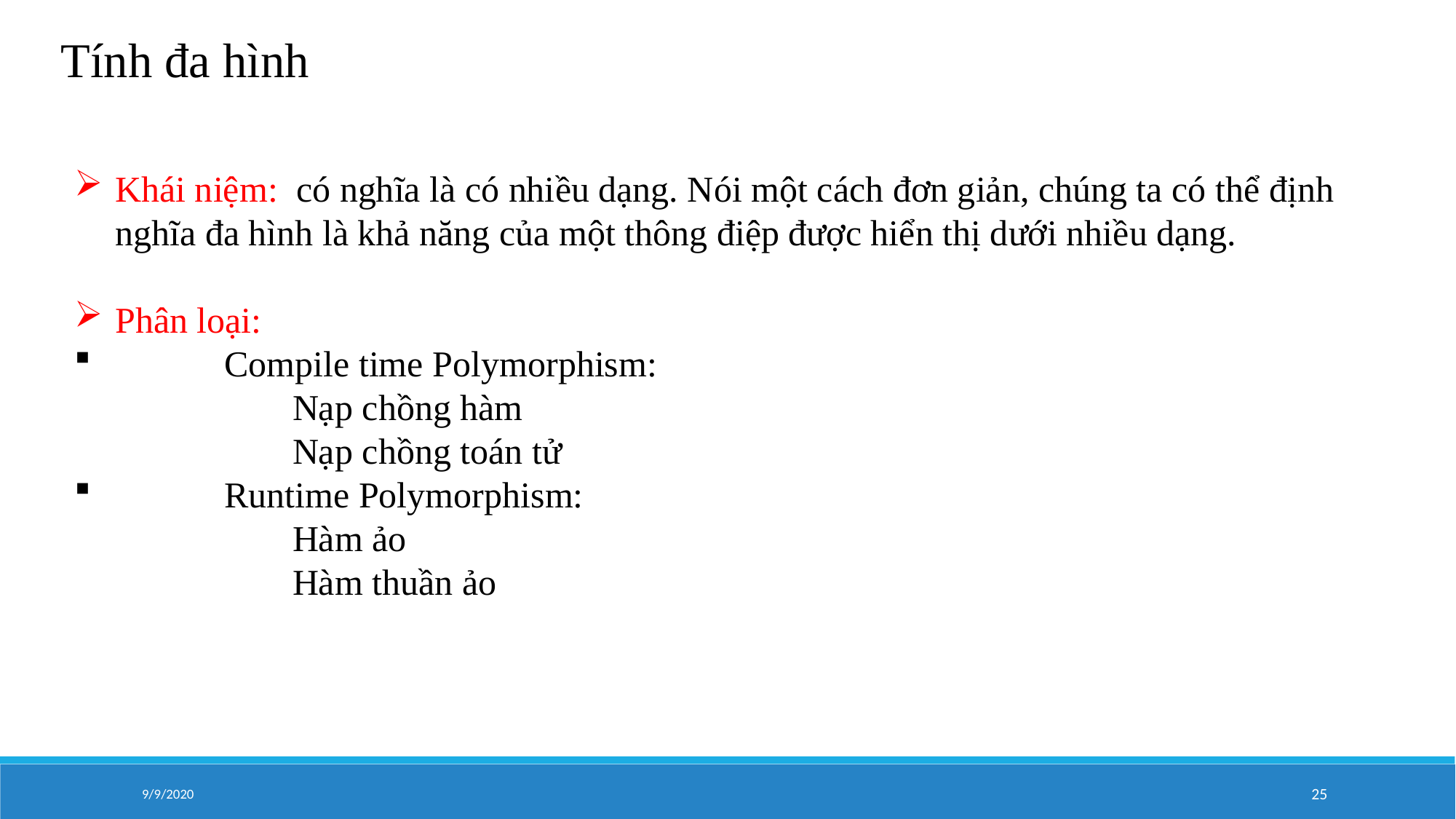

Tính đa hình
Khái niệm:  có nghĩa là có nhiều dạng. Nói một cách đơn giản, chúng ta có thể định nghĩa đa hình là khả năng của một thông điệp được hiển thị dưới nhiều dạng.

Phân loại:
	Compile time Polymorphism:
		Nạp chồng hàm
		Nạp chồng toán tử
	Runtime Polymorphism:
		Hàm ảo
		Hàm thuần ảo
9/9/2020
25